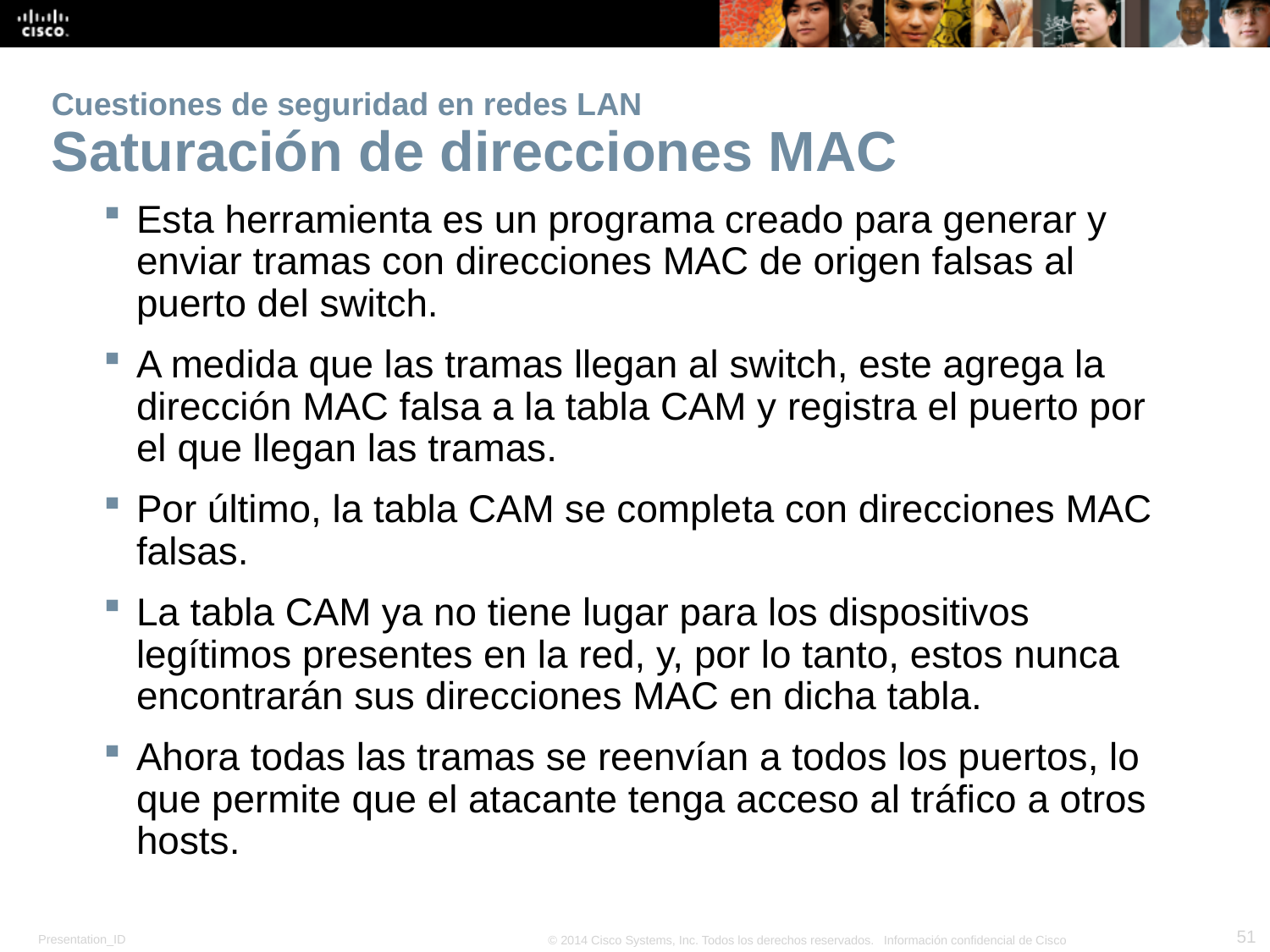

# Cuestiones de seguridad en redes LAN Saturación de direcciones MAC
Esta herramienta es un programa creado para generar y enviar tramas con direcciones MAC de origen falsas al puerto del switch.
A medida que las tramas llegan al switch, este agrega la dirección MAC falsa a la tabla CAM y registra el puerto por el que llegan las tramas.
Por último, la tabla CAM se completa con direcciones MAC falsas.
La tabla CAM ya no tiene lugar para los dispositivos legítimos presentes en la red, y, por lo tanto, estos nunca encontrarán sus direcciones MAC en dicha tabla.
Ahora todas las tramas se reenvían a todos los puertos, lo que permite que el atacante tenga acceso al tráfico a otros hosts.